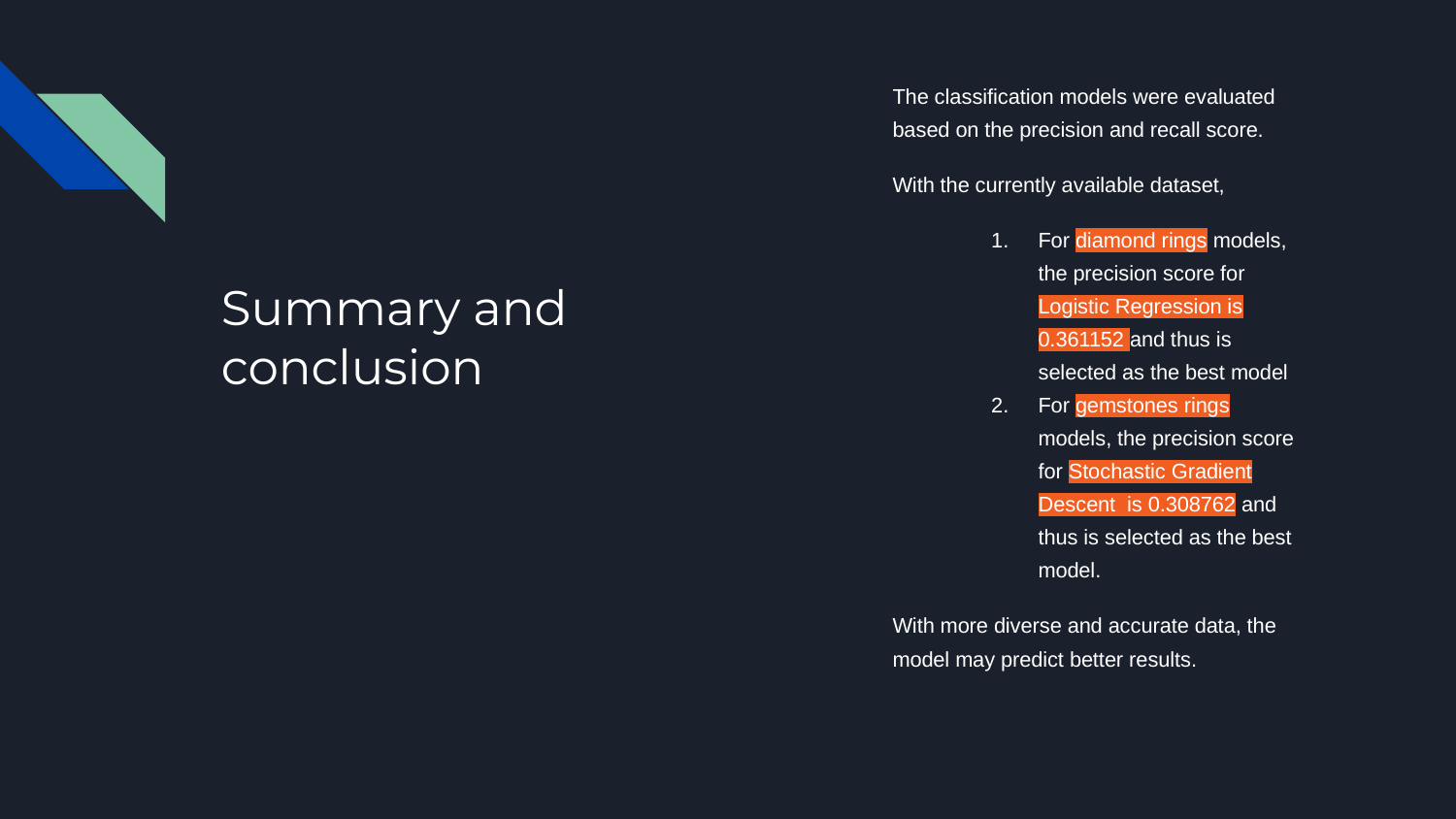

The classification models were evaluated based on the precision and recall score.
With the currently available dataset,
For diamond rings models, the precision score for Logistic Regression is 0.361152 and thus is selected as the best model
For gemstones rings models, the precision score for Stochastic Gradient Descent  is 0.308762 and thus is selected as the best model.
With more diverse and accurate data, the model may predict better results.
# Summary and conclusion